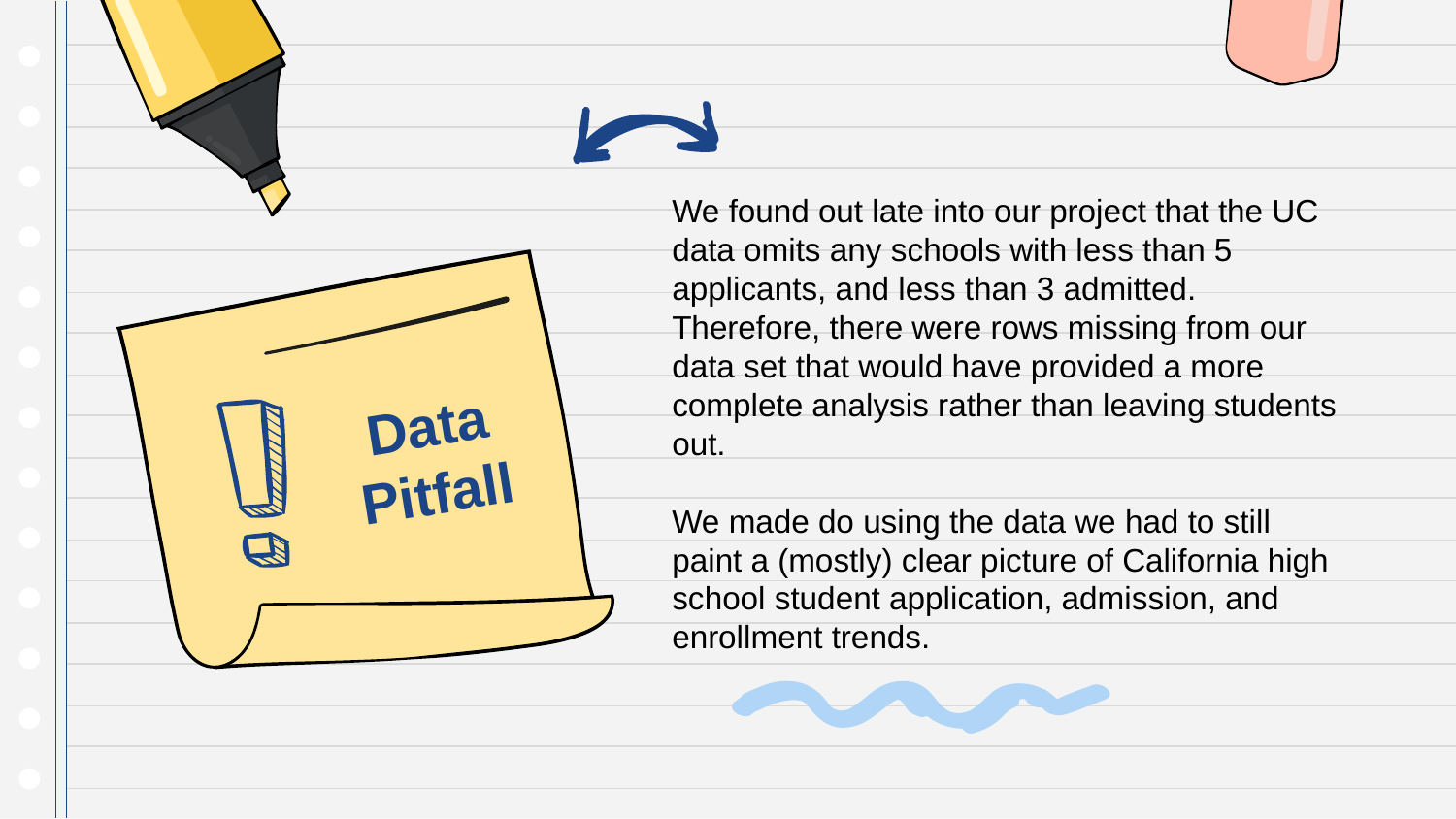

We found out late into our project that the UC data omits any schools with less than 5 applicants, and less than 3 admitted. Therefore, there were rows missing from our data set that would have provided a more complete analysis rather than leaving students out.

We made do using the data we had to still paint a (mostly) clear picture of California high school student application, admission, and enrollment trends.

Data Pitfall